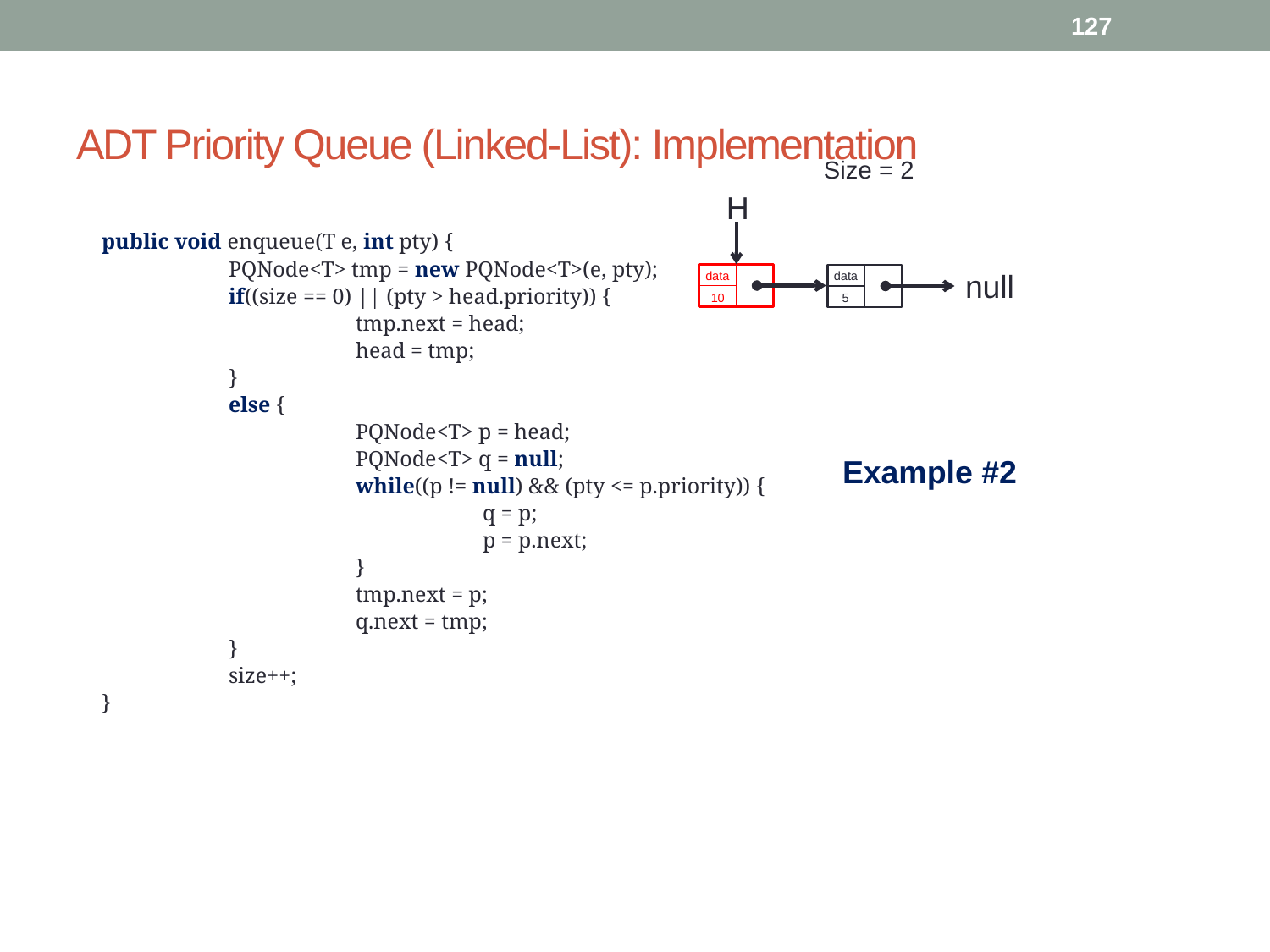

127
# ADT Priority Queue (Linked-List): Implementation
Size = 2
H
	public void enqueue(T e, int pty) {
		PQNode<T> tmp = new PQNode<T>(e, pty);
		if((size == 0) || (pty > head.priority)) {
			tmp.next = head;
			head = tmp;
		}
		else {
			PQNode<T> p = head;
			PQNode<T> q = null;
			while((p != null) && (pty <= p.priority)) {
				q = p;
				p = p.next;
			}
			tmp.next = p;
			q.next = tmp;
		}
		size++;
	}
null
data
data

10
5
Example #2